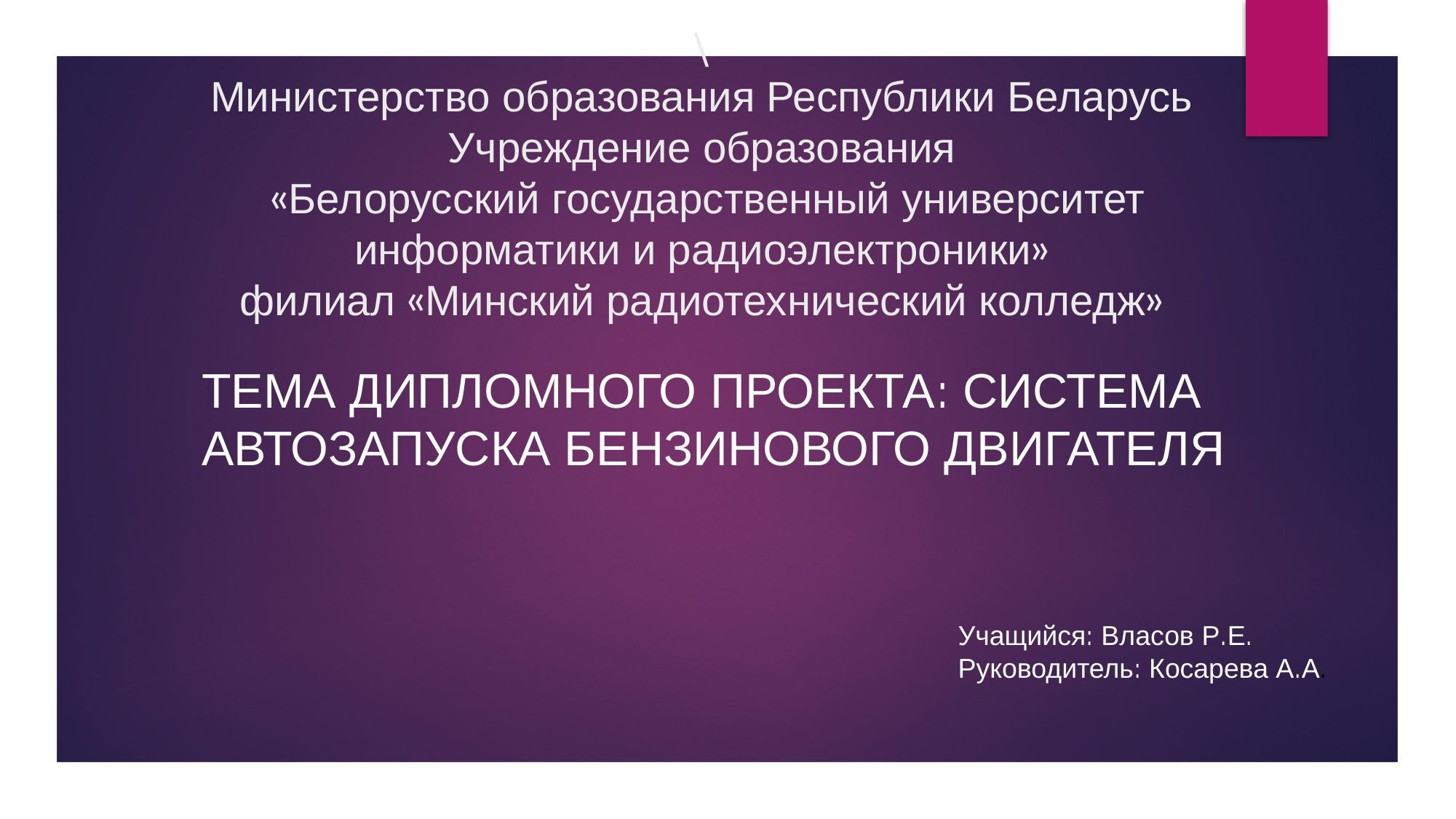

# \ Министерство образования Республики Беларусь Учреждение образования «Белорусский государственный университет информатики и радиоэлектроники» филиал «Минский радиотехнический колледж»
тЕма Дипломного проекта: система автозапуска бензинового двигателя
Учащийся: Власов Р.Е.
Руководитель: Косарева А.А.